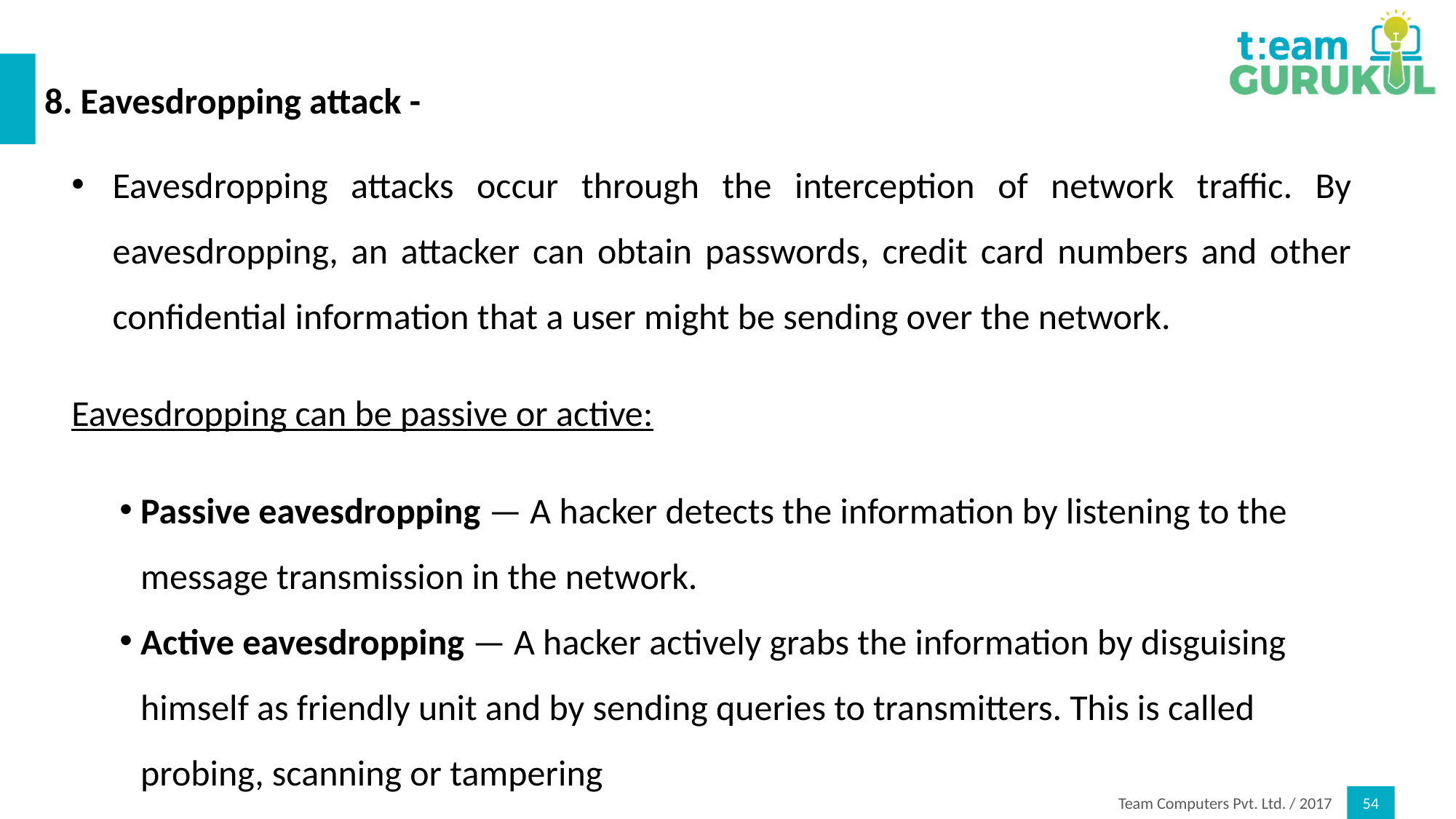

# 8. Eavesdropping attack -
Eavesdropping attacks occur through the interception of network traffic. By eavesdropping, an attacker can obtain passwords, credit card numbers and other confidential information that a user might be sending over the network.
Eavesdropping can be passive or active:
Passive eavesdropping — A hacker detects the information by listening to the message transmission in the network.
Active eavesdropping — A hacker actively grabs the information by disguising himself as friendly unit and by sending queries to transmitters. This is called probing, scanning or tampering